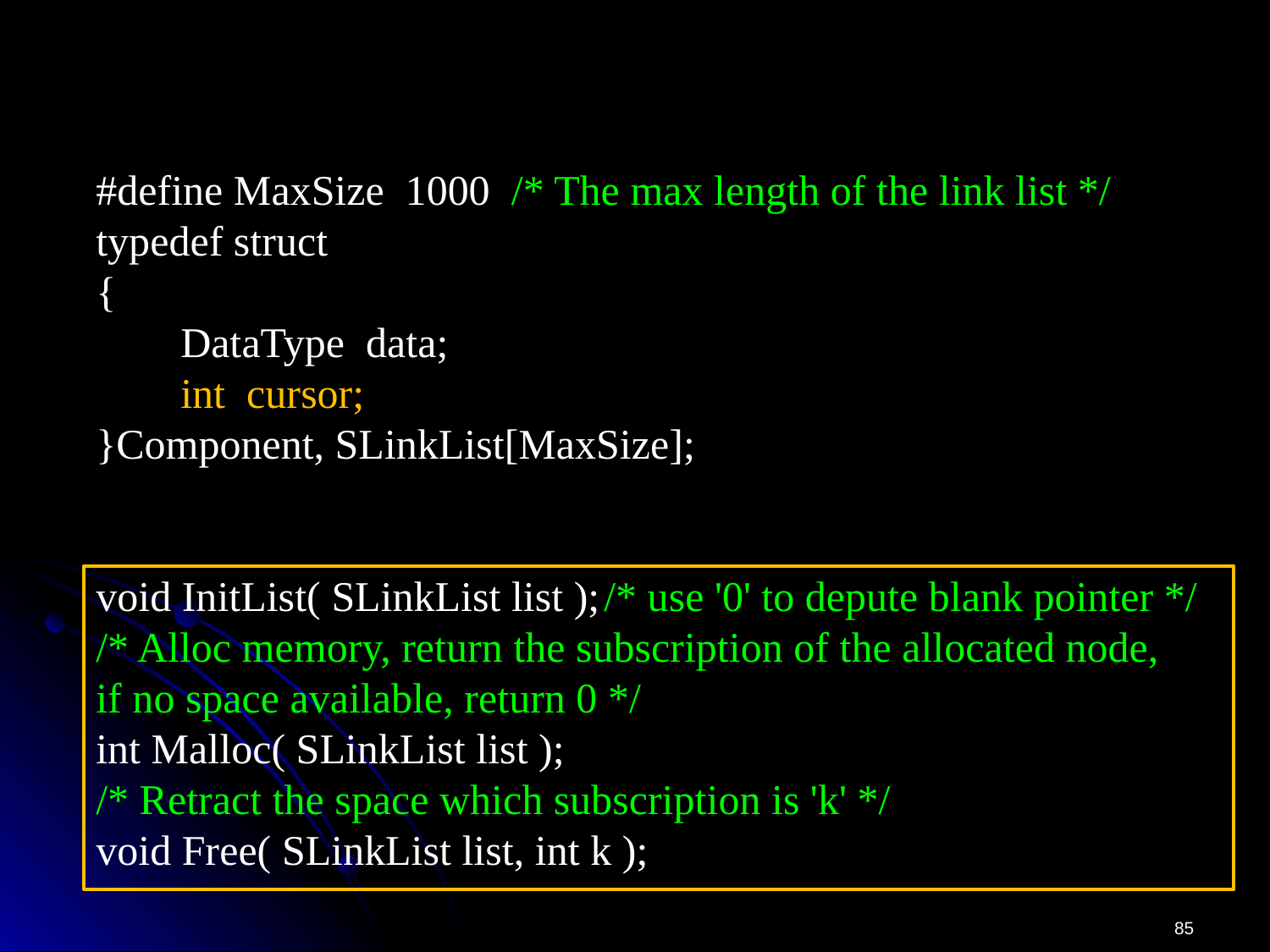

#define MaxSize  1000  /* The max length of the link list */
typedef struct
{
        DataType  data;
        int  cursor;
}Component, SLinkList[MaxSize];

void InitList( SLinkList list );	/* use '0' to depute blank pointer */
/* Alloc memory, return the subscription of the allocated node,
if no space available, return 0 */
int Malloc( SLinkList list );
/* Retract the space which subscription is 'k' */
void Free( SLinkList list, int k );

85